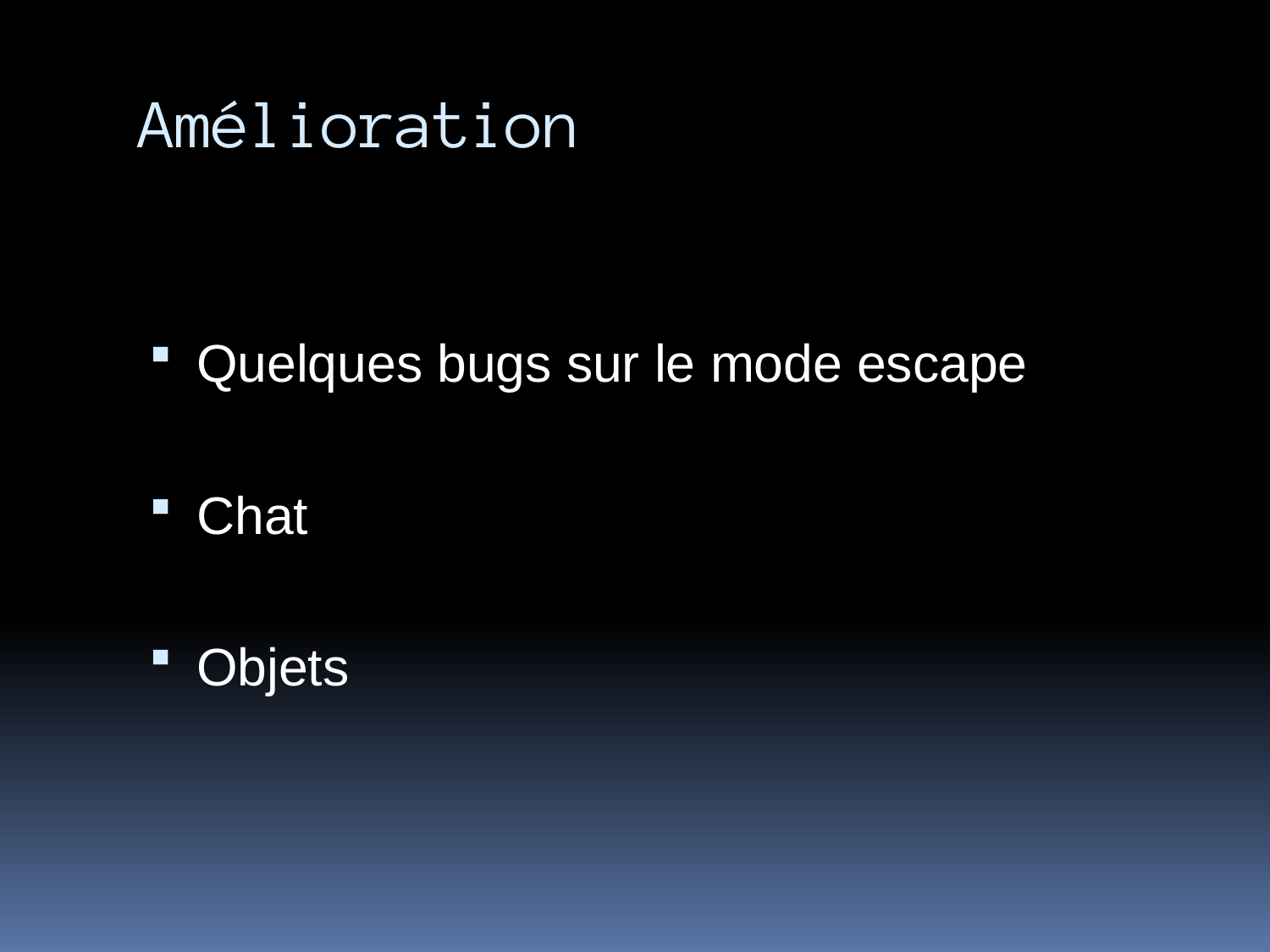

# Amélioration

Quelques bugs sur le mode escape

Chat

Objets